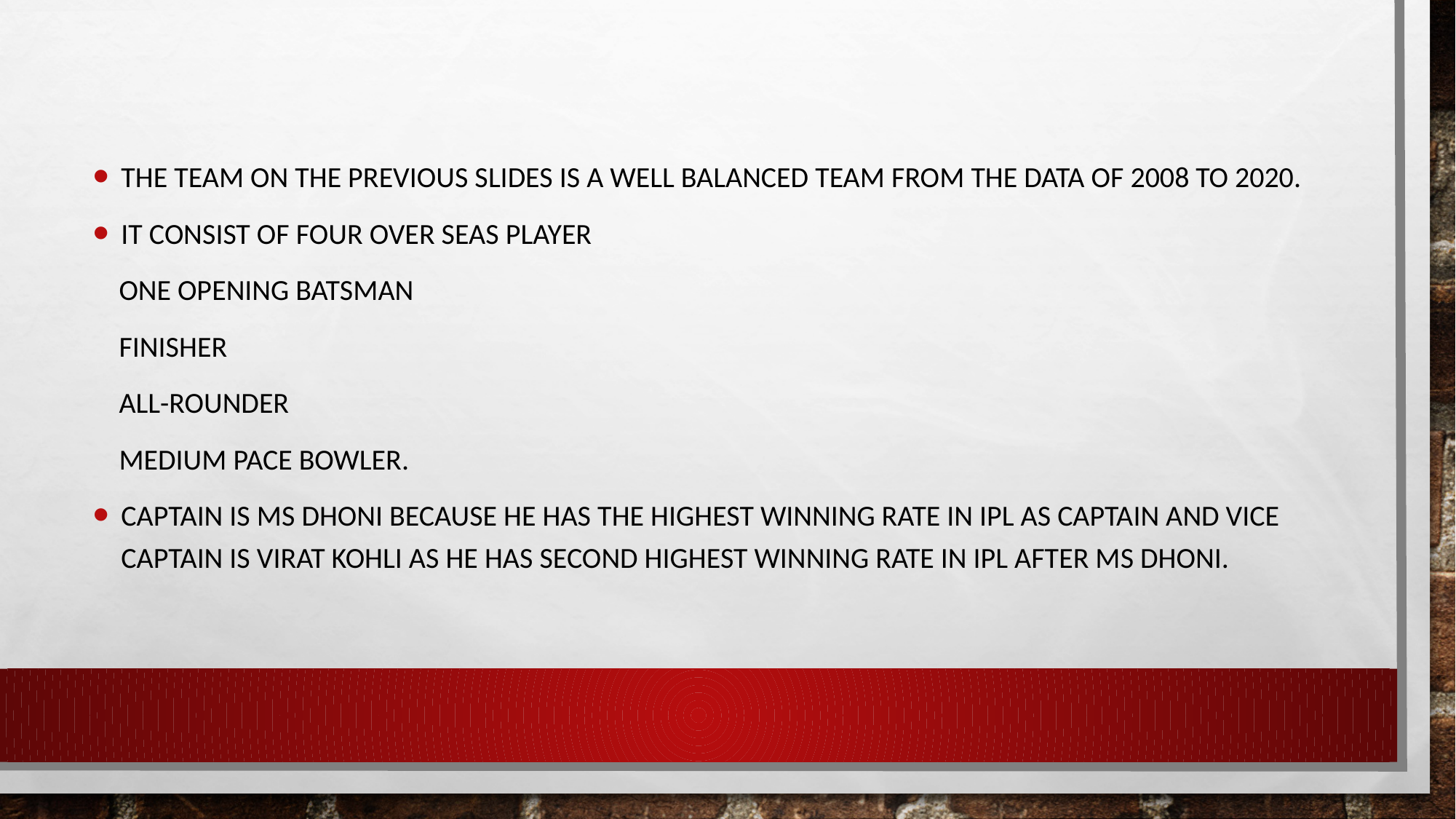

The team on the previous slides is a well balanced team from the data of 2008 to 2020.
It consist of four over seas player
    one opening batsman
    finisher
    all-rounder
    medium pace bowler.
Captain is Ms dhoni because he has the highest winning rate in ipl as captain and vice captain is virat kohli as he has second highest winning rate in ipl after ms dhoni.